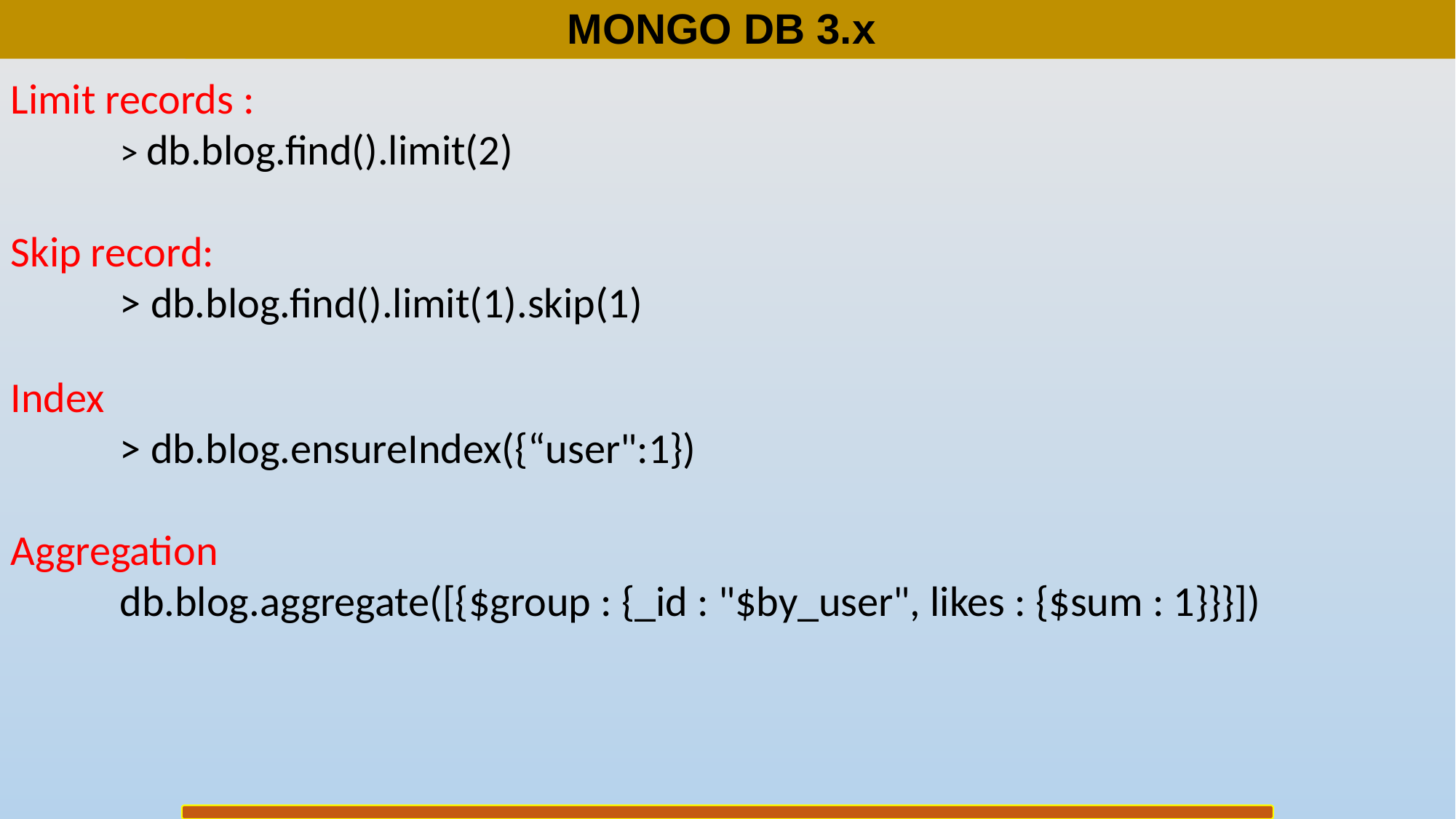

Mongo DB
# MONGO DB 3.x

Limit records :
	> db.blog.find().limit(2)

Skip record:
	> db.blog.find().limit(1).skip(1)

Index
	> db.blog.ensureIndex({“user":1})

Aggregation
	db.blog.aggregate([{$group : {_id : "$by_user", likes : {$sum : 1}}}])